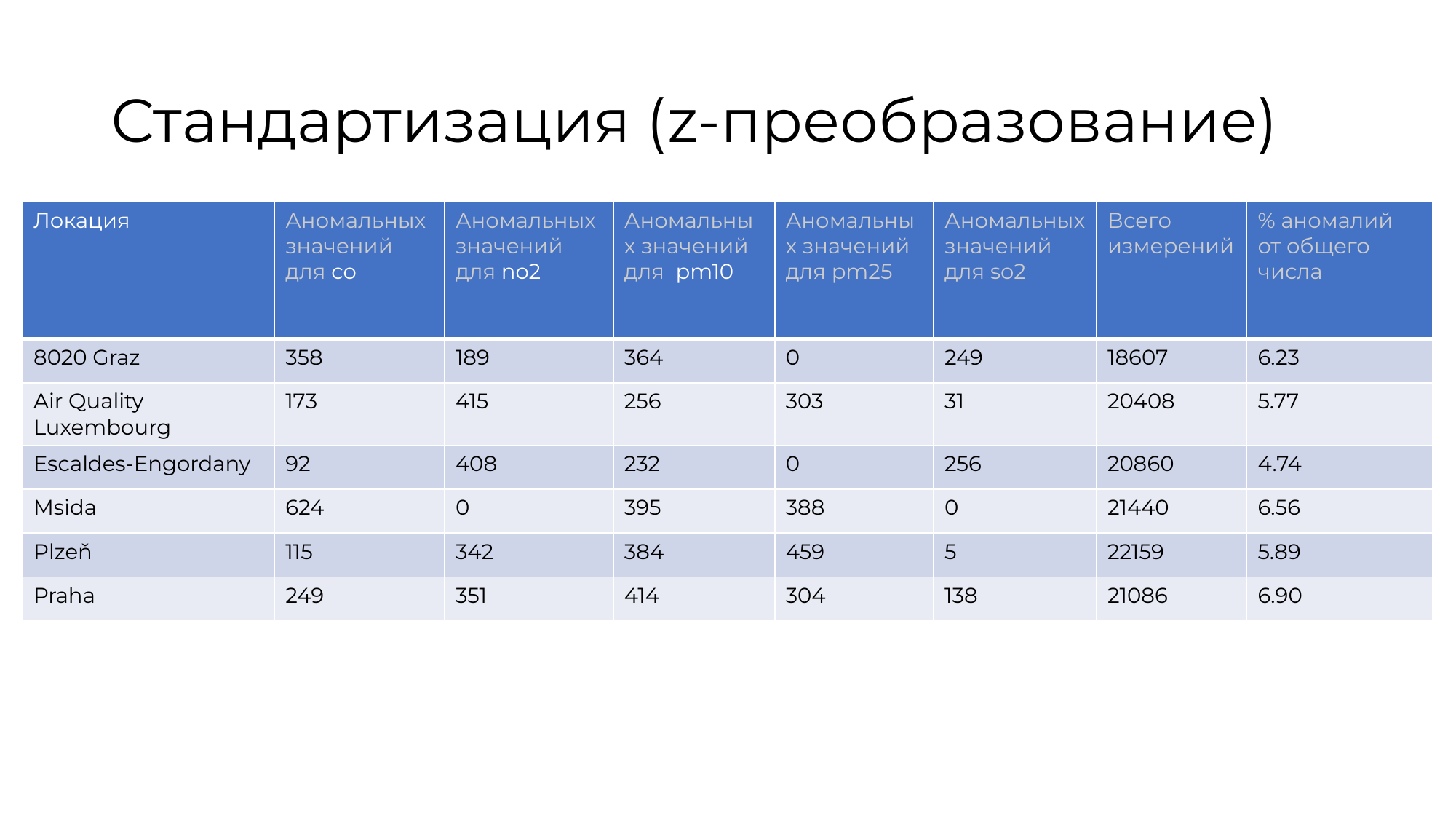

# Стандартизация (z-преобразование)
| Локация | Аномальных значений для co | Аномальных значений для no2 | Аномальных значений для pm10 | Аномальных значений для pm25 | Аномальных значений для so2 | Всего измерений | % аномалий от общего числа |
| --- | --- | --- | --- | --- | --- | --- | --- |
| 8020 Graz | 358 | 189 | 364 | 0 | 249 | 18607 | 6.23 |
| Air Quality Luxembourg | 173 | 415 | 256 | 303 | 31 | 20408 | 5.77 |
| Escaldes-Engordany | 92 | 408 | 232 | 0 | 256 | 20860 | 4.74 |
| Msida | 624 | 0 | 395 | 388 | 0 | 21440 | 6.56 |
| Plzeň | 115 | 342 | 384 | 459 | 5 | 22159 | 5.89 |
| Praha | 249 | 351 | 414 | 304 | 138 | 21086 | 6.90 |